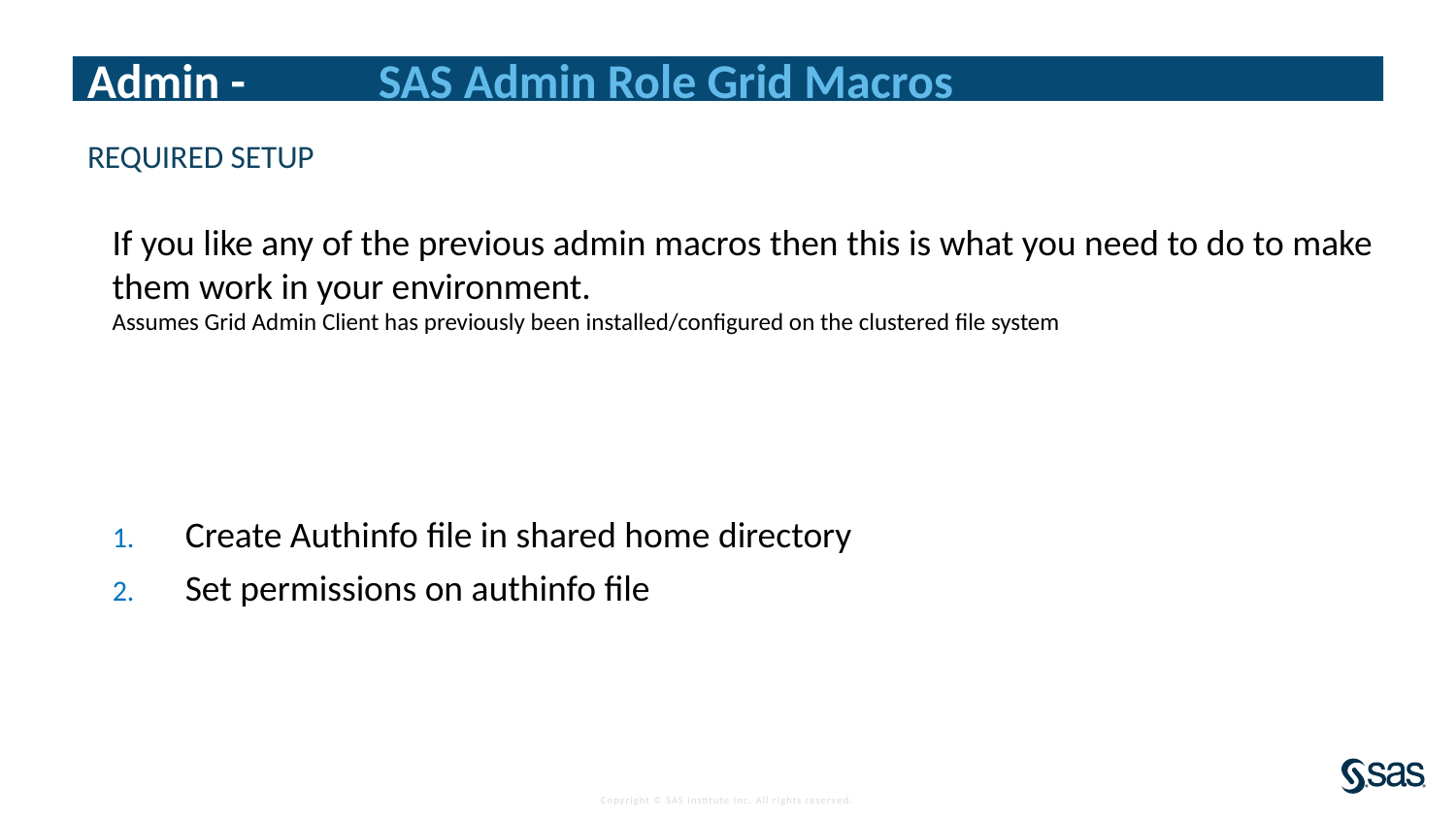

Admin -  	SAS Admin Role Grid Macros
Required setup
If you like any of the previous admin macros then this is what you need to do to make them work in your environment.
Assumes Grid Admin Client has previously been installed/configured on the clustered file system
Create Authinfo file in shared home directory
Set permissions on authinfo file